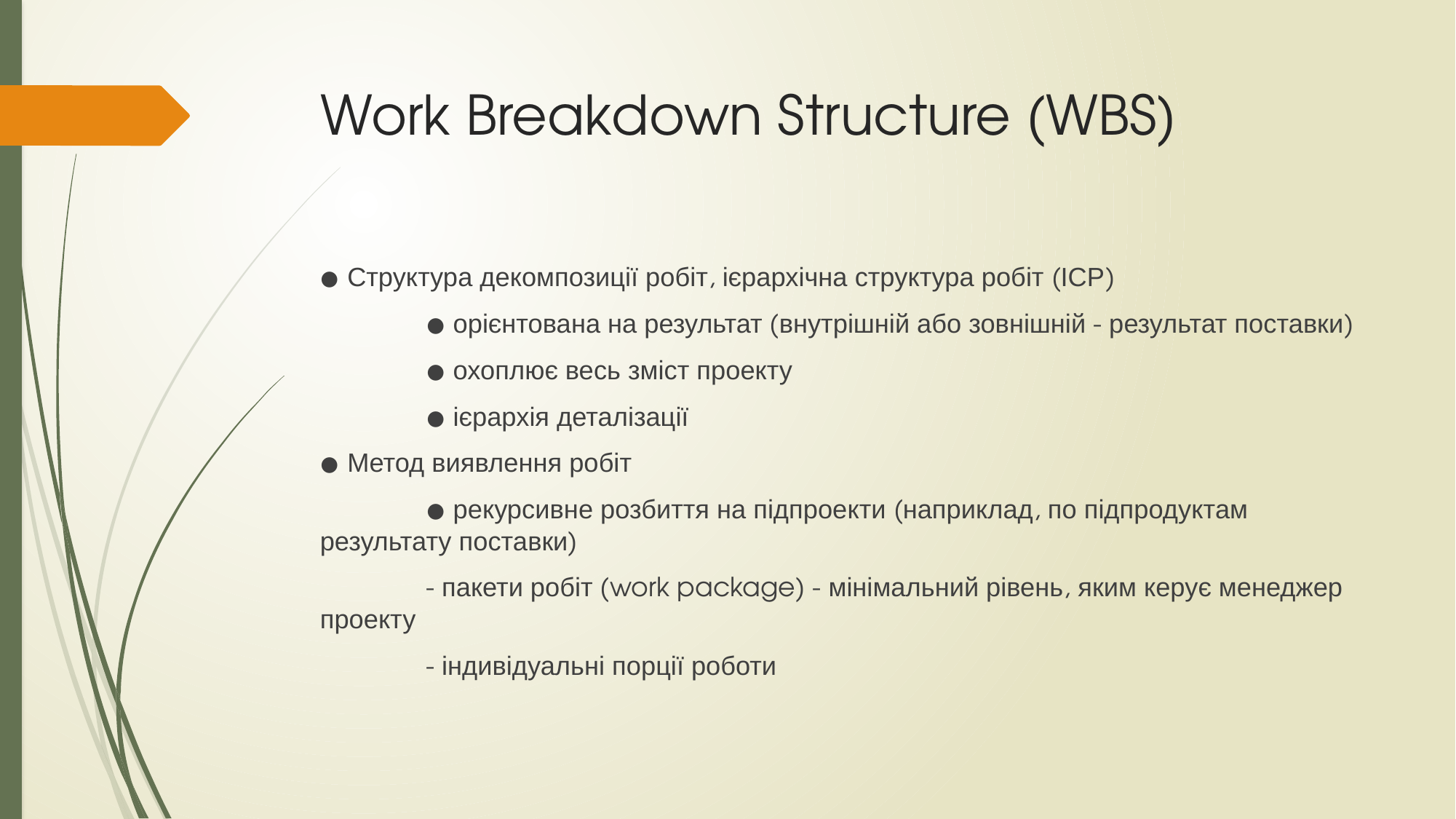

# Work Breakdown Structure (WBS)
● Структура декомпозиції робіт, ієрархічна структура робіт (ІСР)
	● орієнтована на результат (внутрішній або зовнішній - результат поставки)
	● охоплює весь зміст проекту
	● ієрархія деталізації
● Метод виявлення робіт
	● рекурсивне розбиття на підпроекти (наприклад, по підпродуктам результату поставки)
		- пакети робіт (work package) - мінімальний рівень, яким керує менеджер проекту
		- індивідуальні порції роботи